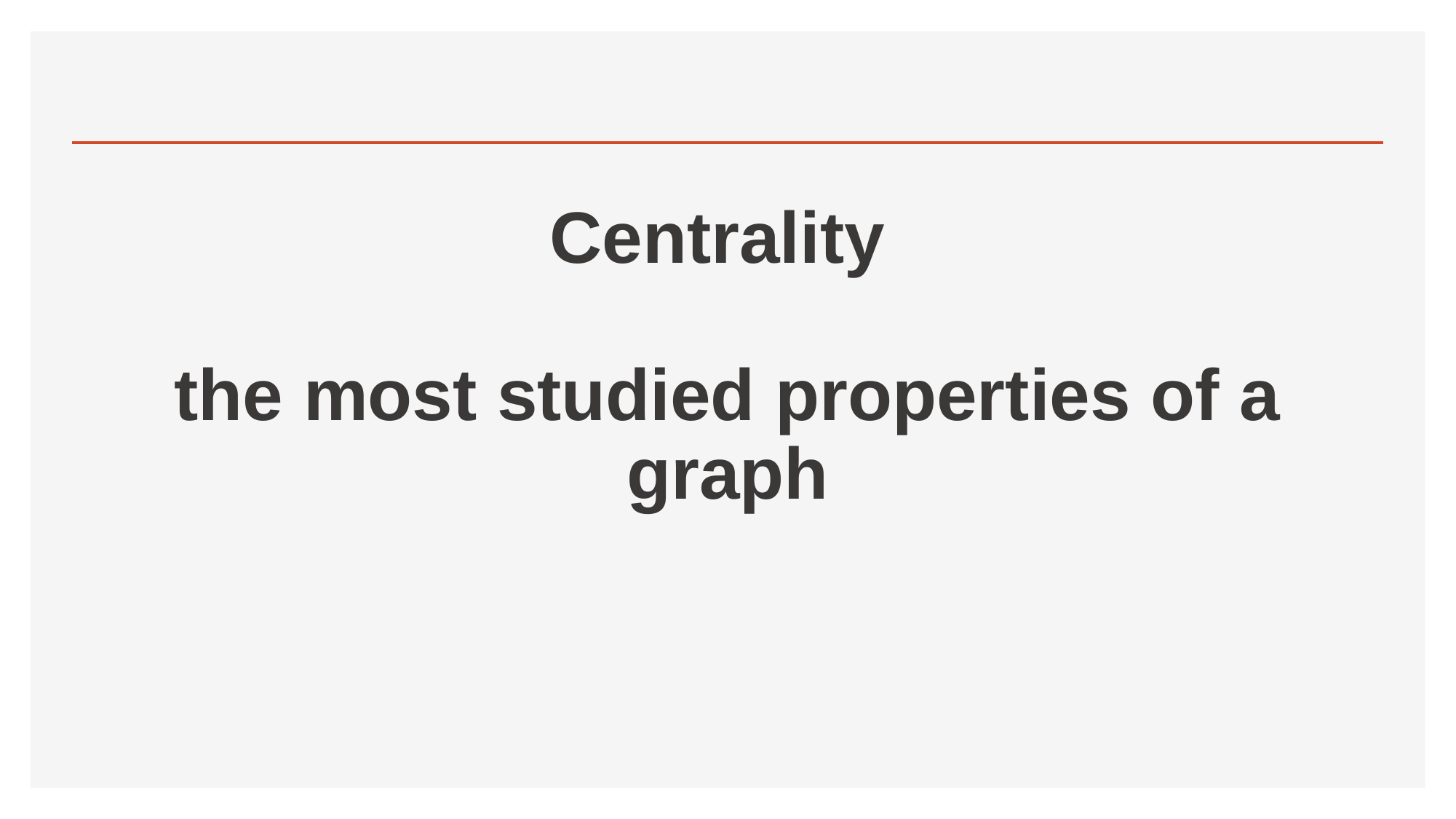

# Centrality the most studied properties of a graph